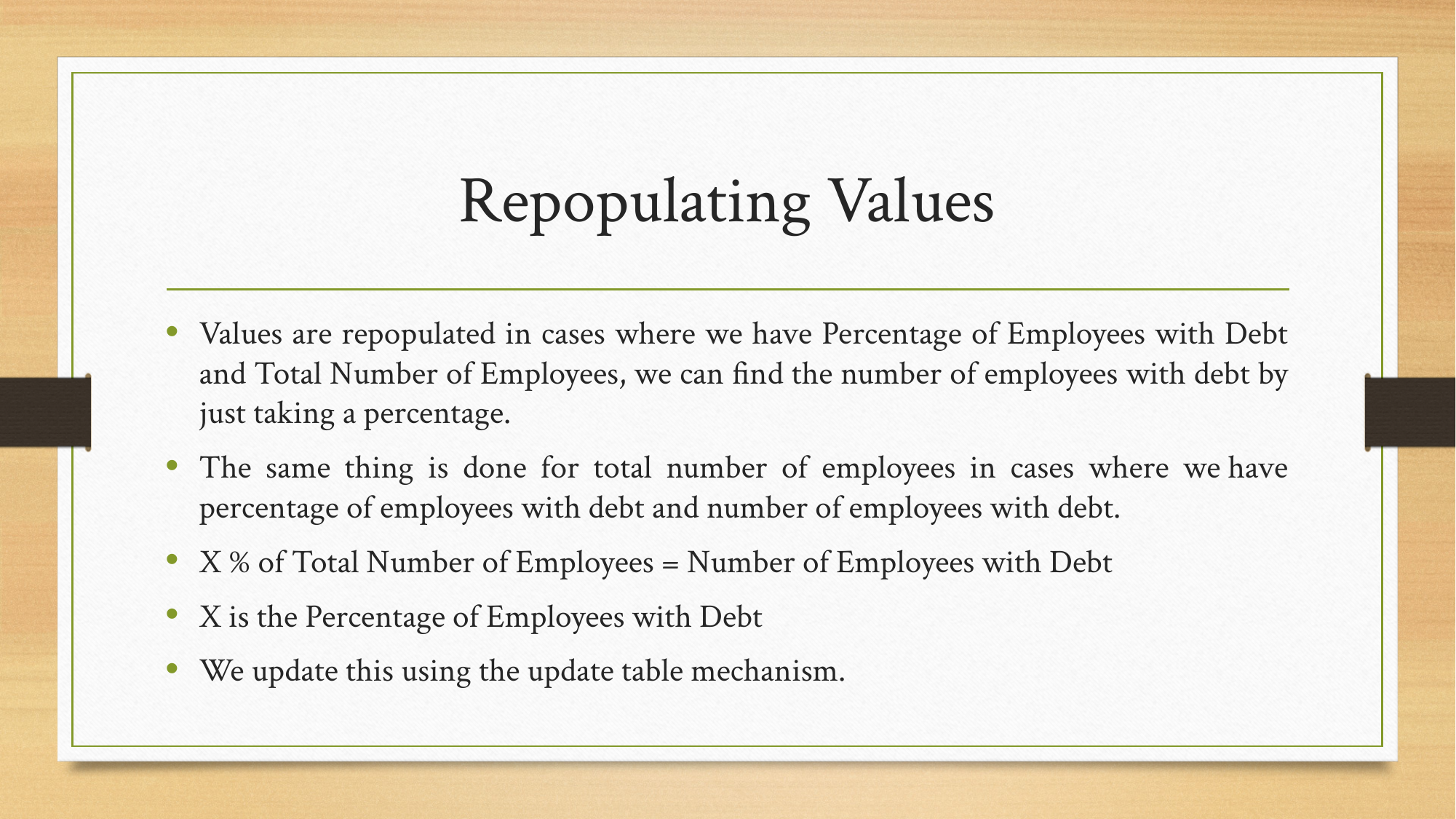

# Repopulating Values
Values are repopulated in cases where we have Percentage of Employees with Debt and Total Number of Employees, we can find the number of employees with debt by just taking a percentage.
The same thing is done for total number of employees in cases where we have percentage of employees with debt and number of employees with debt.
X % of Total Number of Employees = Number of Employees with Debt
X is the Percentage of Employees with Debt
We update this using the update table mechanism.